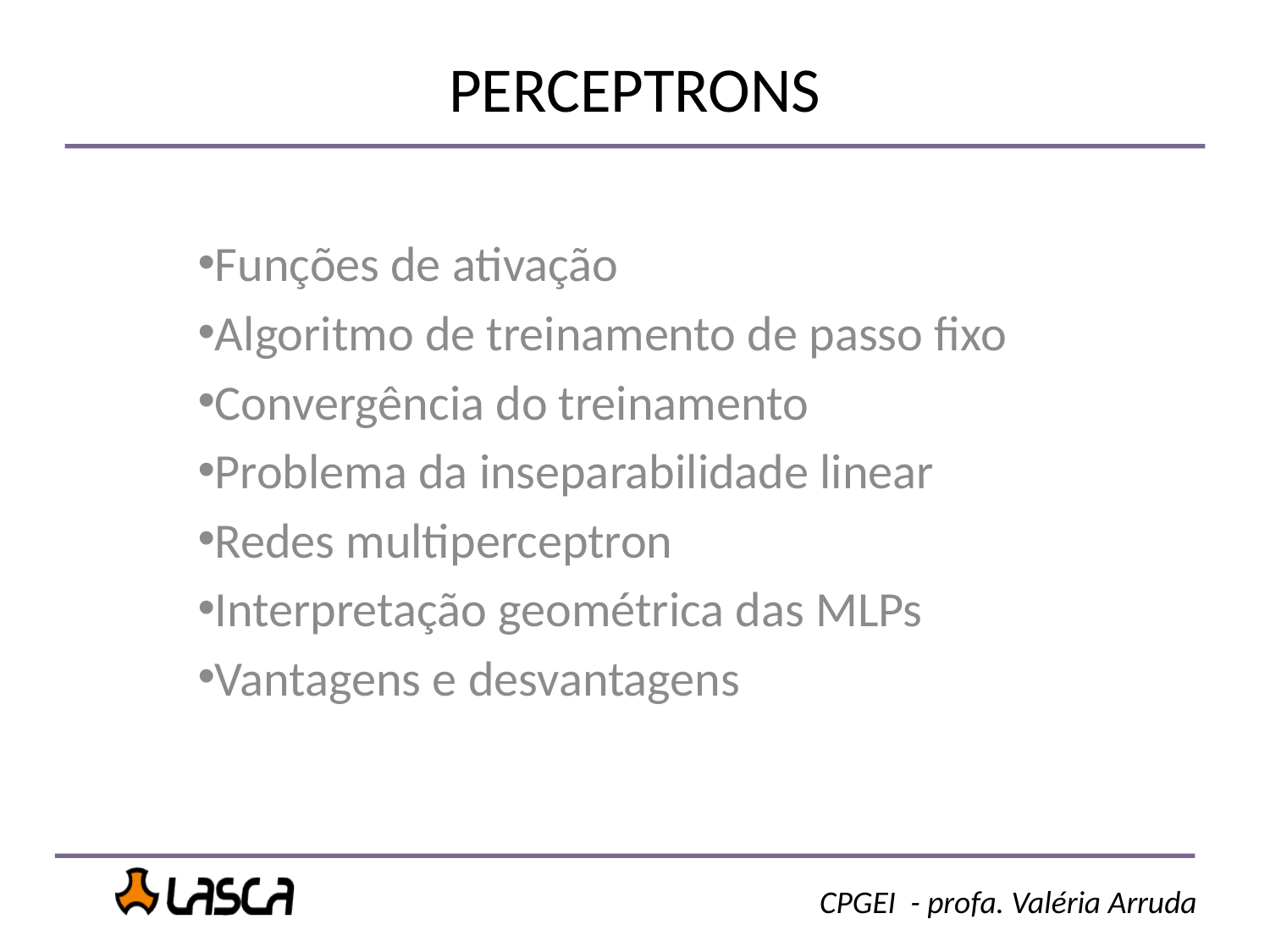

# PERCEPTRONS
Funções de ativação
Algoritmo de treinamento de passo fixo
Convergência do treinamento
Problema da inseparabilidade linear
Redes multiperceptron
Interpretação geométrica das MLPs
Vantagens e desvantagens